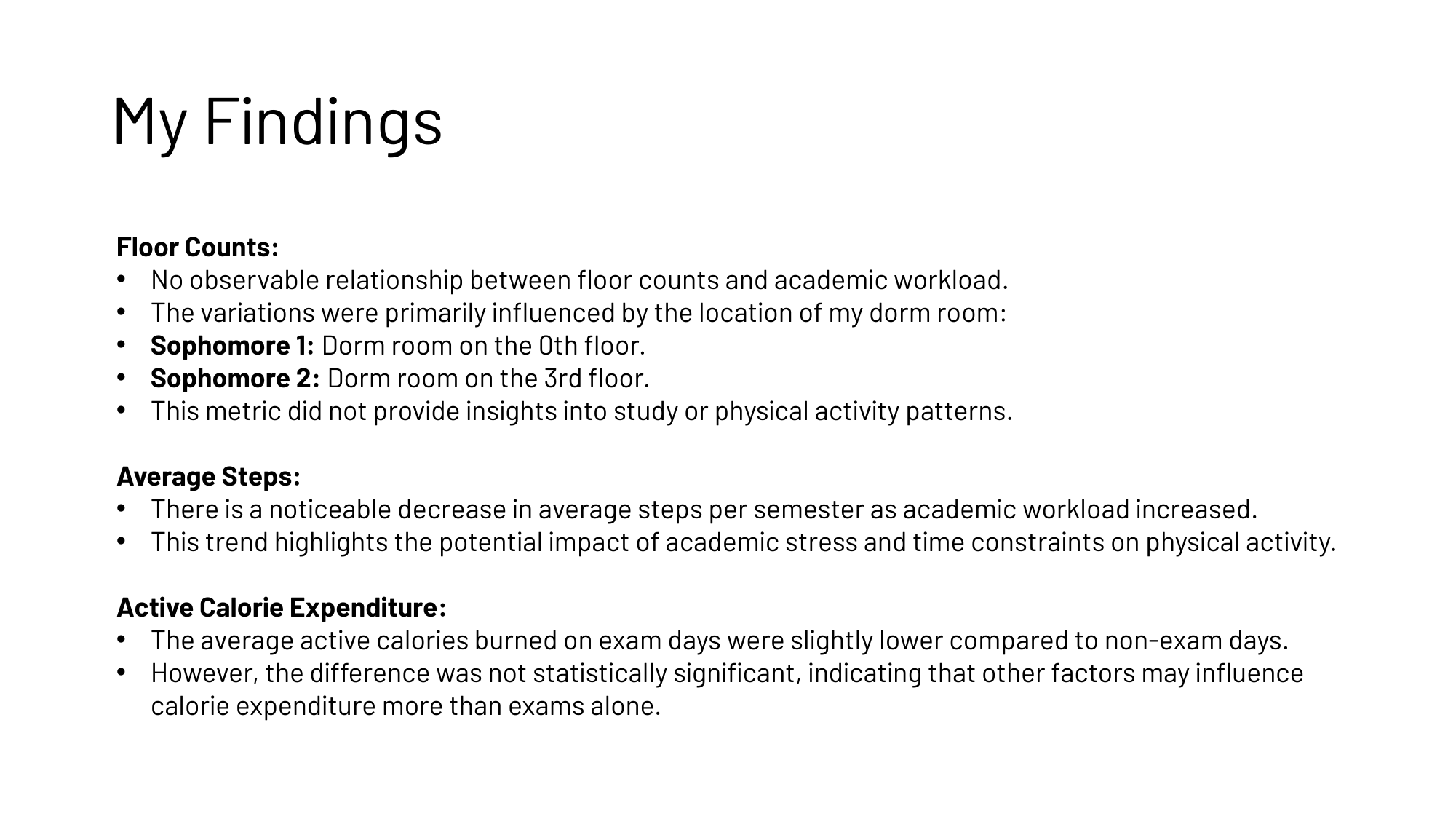

# My Findings

Floor Counts:
No observable relationship between floor counts and academic workload.
The variations were primarily influenced by the location of my dorm room:
Sophomore 1: Dorm room on the 0th floor.
Sophomore 2: Dorm room on the 3rd floor.
This metric did not provide insights into study or physical activity patterns.

Average Steps:
There is a noticeable decrease in average steps per semester as academic workload increased.
This trend highlights the potential impact of academic stress and time constraints on physical activity.

Active Calorie Expenditure:
The average active calories burned on exam days were slightly lower compared to non-exam days.
However, the difference was not statistically significant, indicating that other factors may influence calorie expenditure more than exams alone.